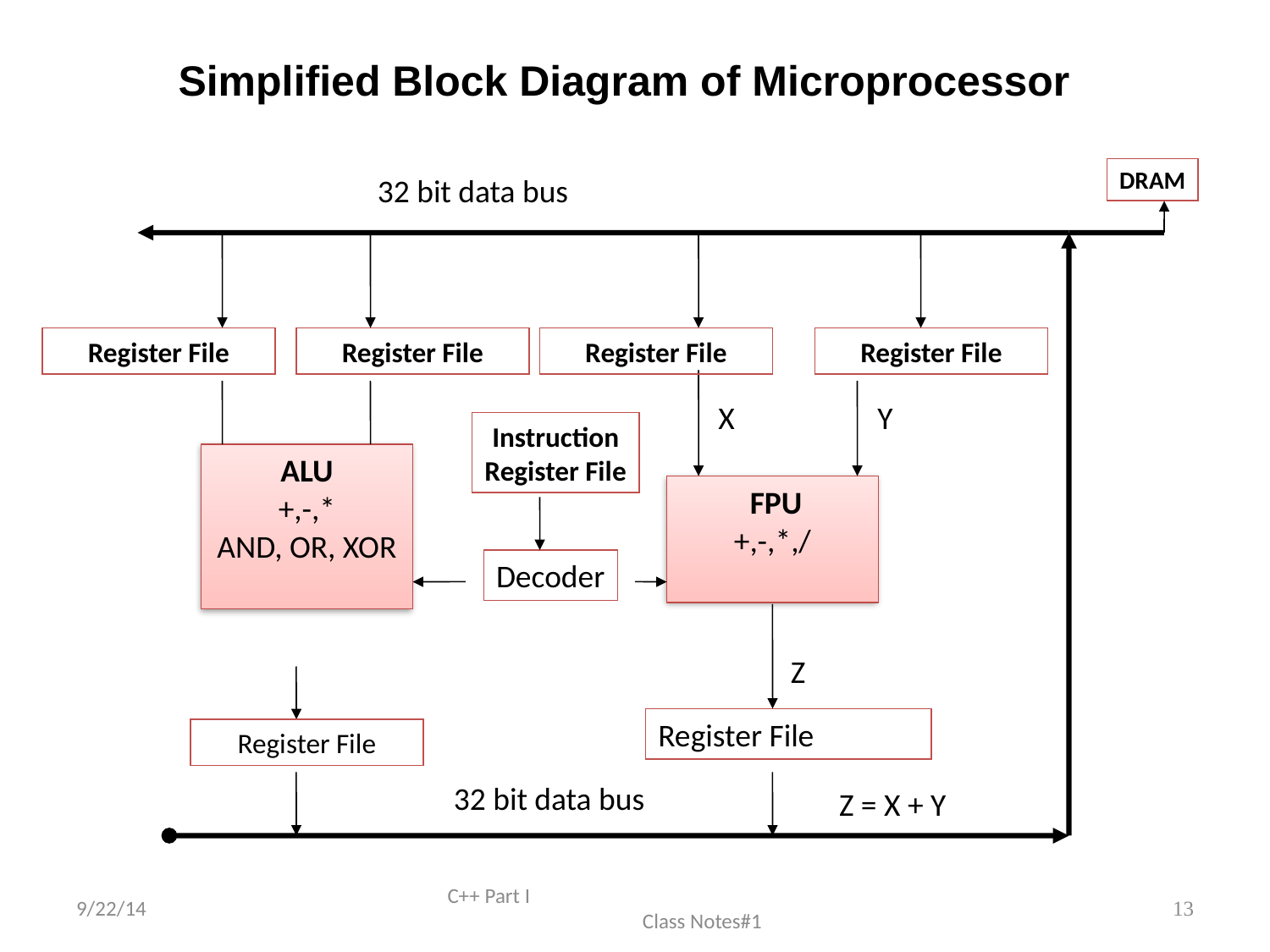

# Simplified Block Diagram of Microprocessor
DRAM
32 bit data bus

Register File
Register File
Register File
Register File

X
Y
Instruction
Register File
ALU
+,-,*
AND, OR, XOR

 FPU
+,-,*,/

Decoder

Z

Register File
Register File

32 bit data bus

Z = X + Y

9/22/14
C++ Part I                                                                                         Class Notes#1
13